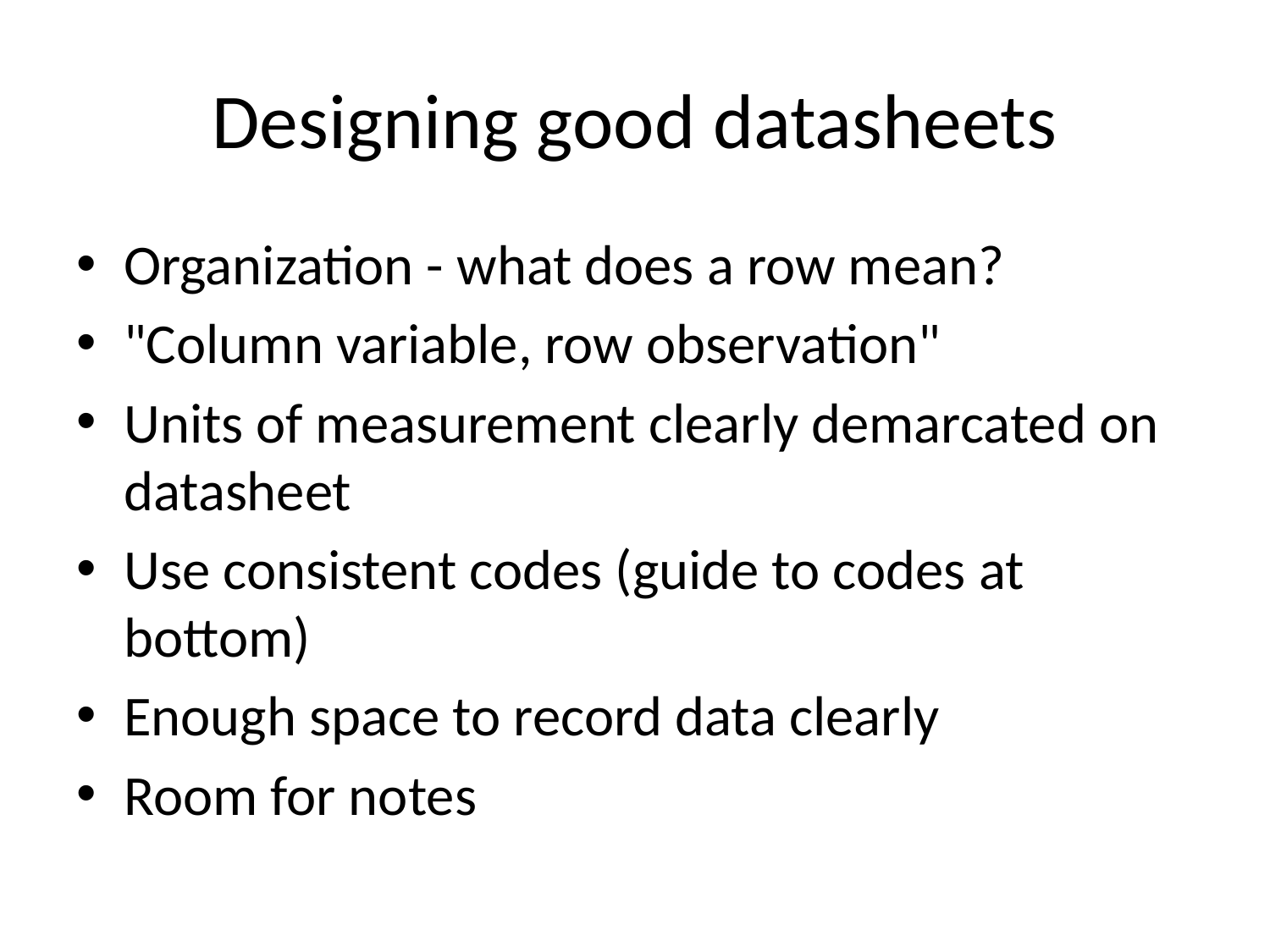

# Designing good datasheets
Organization - what does a row mean?
"Column variable, row observation"
Units of measurement clearly demarcated on datasheet
Use consistent codes (guide to codes at bottom)
Enough space to record data clearly
Room for notes